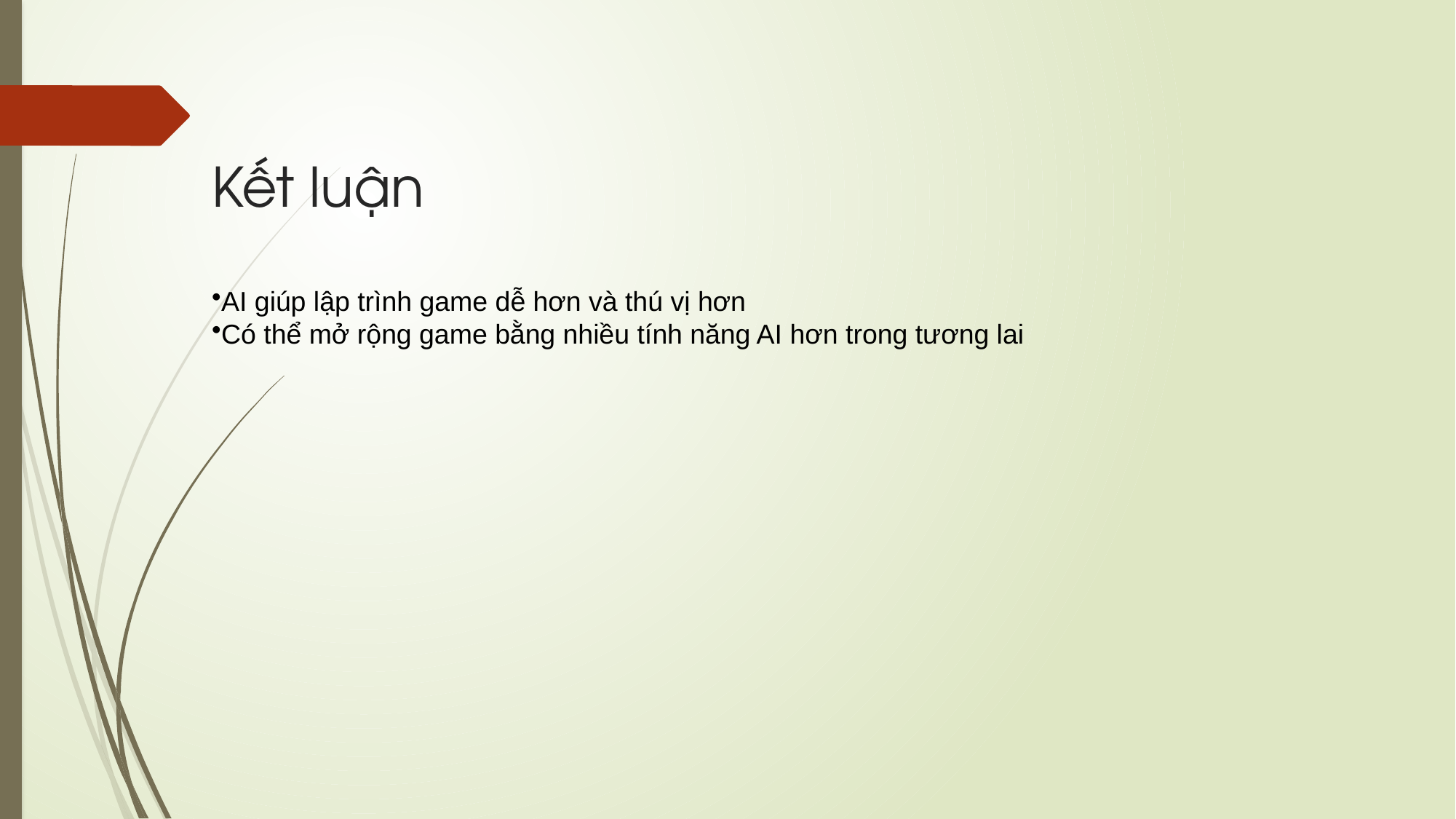

AI giúp lập trình game dễ hơn và thú vị hơn
Có thể mở rộng game bằng nhiều tính năng AI hơn trong tương lai
# Kết luận